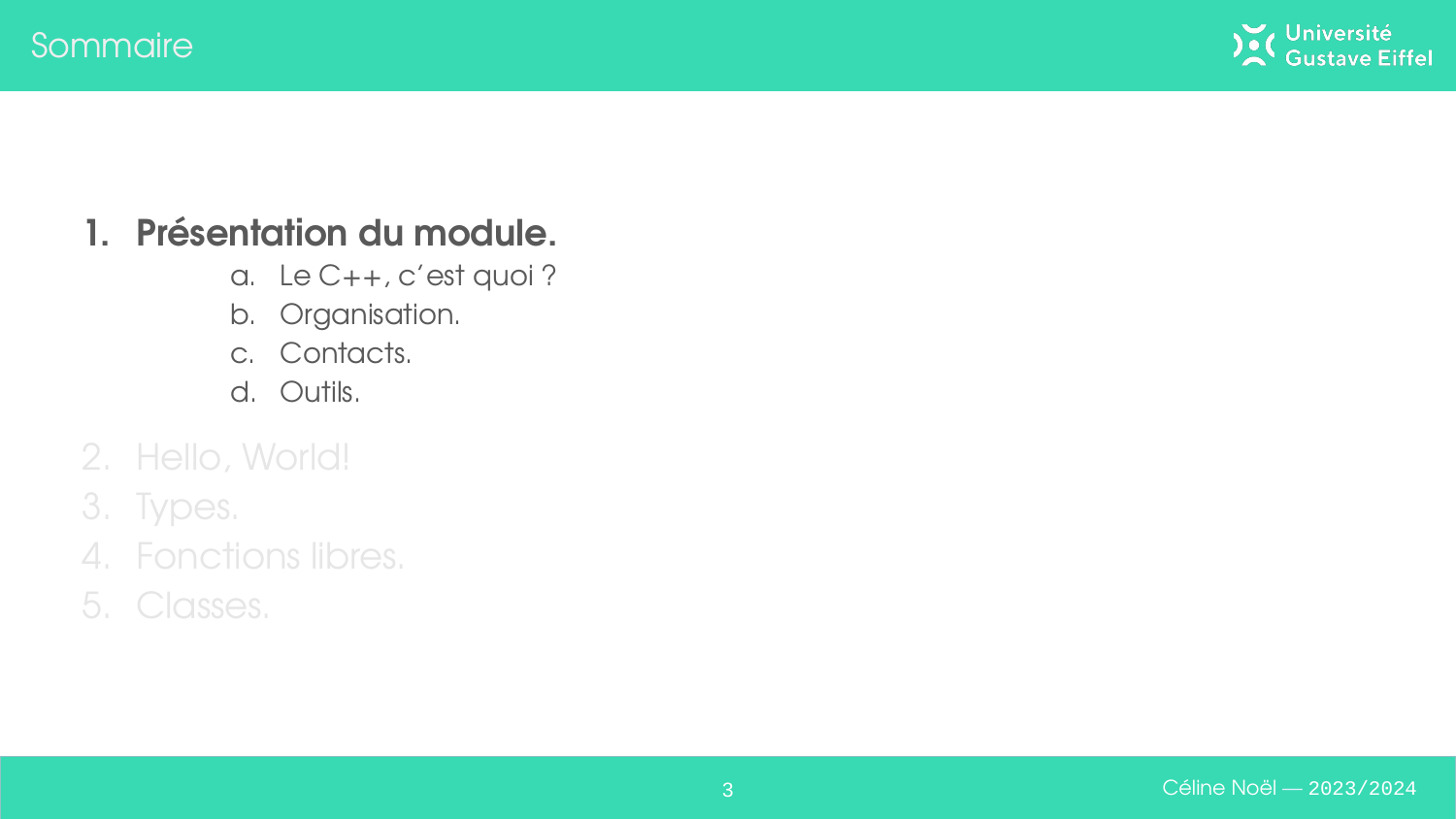

# Sommaire
Présentation du module.
Le C++, c’est quoi ?
Organisation.
Contacts.
Outils.
Hello, World!
Types.
Fonctions libres.
Classes.

3